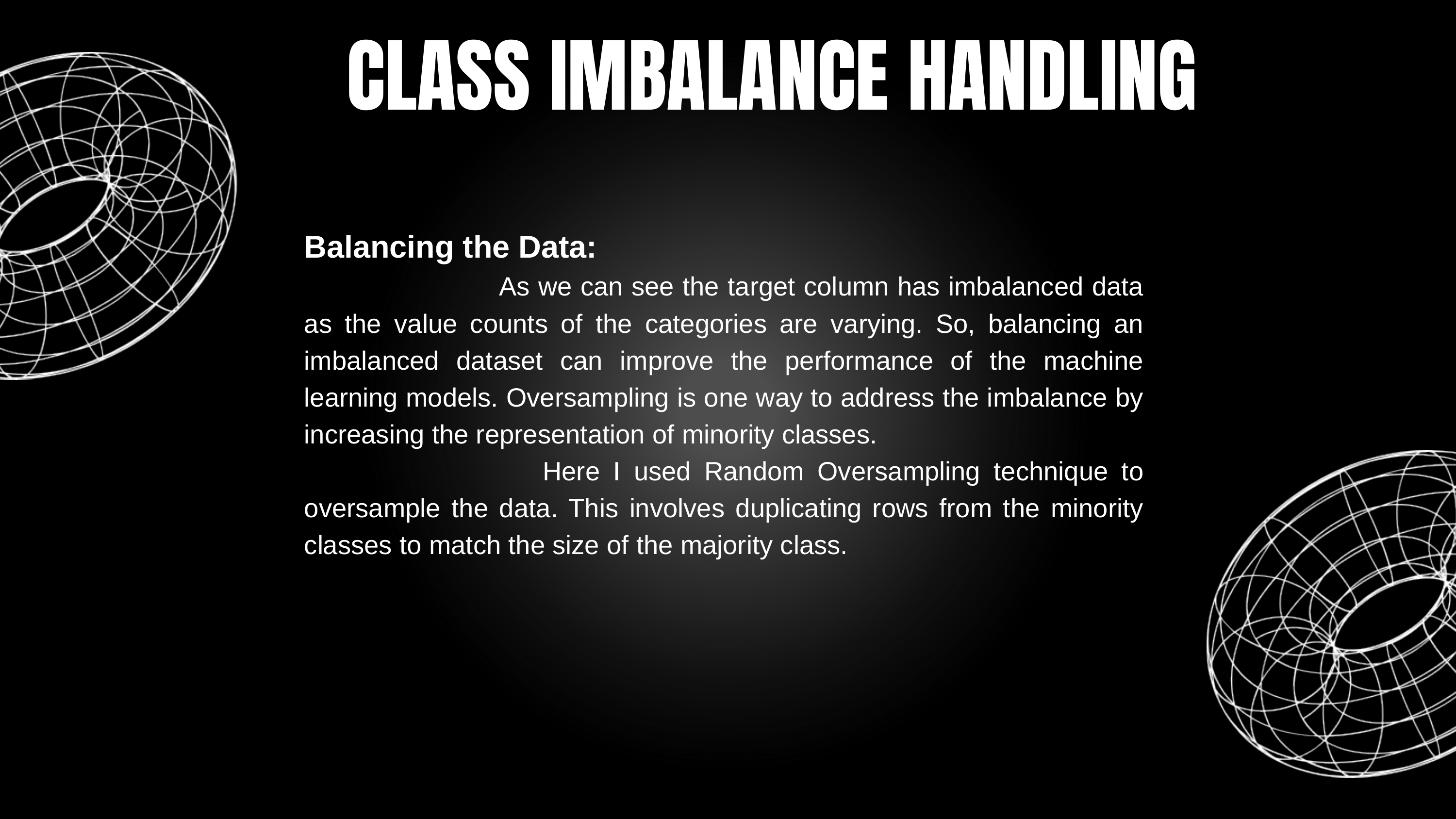

CLASS IMBALANCE HANDLING

Balancing the Data:
                       As we can see the target column has imbalanced data as the value counts of the categories are varying. So, balancing an imbalanced dataset can improve the performance of the machine learning models. Oversampling is one way to address the imbalance by increasing the representation of minority classes.
                  Here I used Random Oversampling technique to oversample the data. This involves duplicating rows from the minority classes to match the size of the majority class.